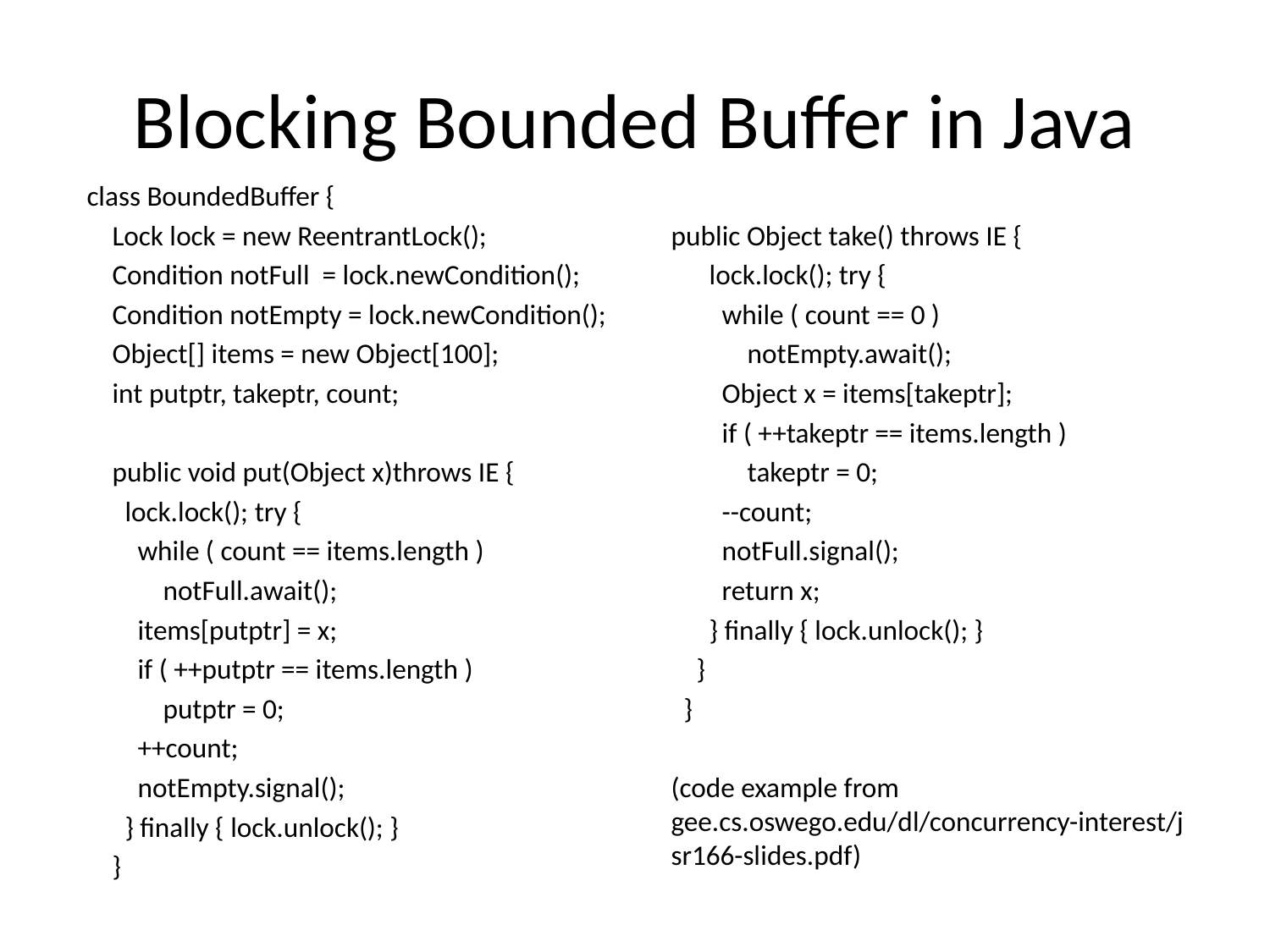

# Blocking Bounded Buffer in Java
class BoundedBuffer {
    Lock lock = new ReentrantLock();
    Condition notFull  = lock.newCondition();
    Condition notEmpty = lock.newCondition();
    Object[] items = new Object[100];
    int putptr, takeptr, count;

    public void put(Object x)throws IE {
      lock.lock(); try {
        while ( count == items.length )
            notFull.await();
        items[putptr] = x;
        if ( ++putptr == items.length )
            putptr = 0;
        ++count;
        notEmpty.signal();
      } finally { lock.unlock(); }
    }

public Object take() throws IE {
      lock.lock(); try {
        while ( count == 0 )
            notEmpty.await();
        Object x = items[takeptr];
        if ( ++takeptr == items.length )
            takeptr = 0;
        --count;
        notFull.signal();
        return x;
      } finally { lock.unlock(); }
    }
  }

(code example from gee.cs.oswego.edu/dl/concurrency-interest/jsr166-slides.pdf)